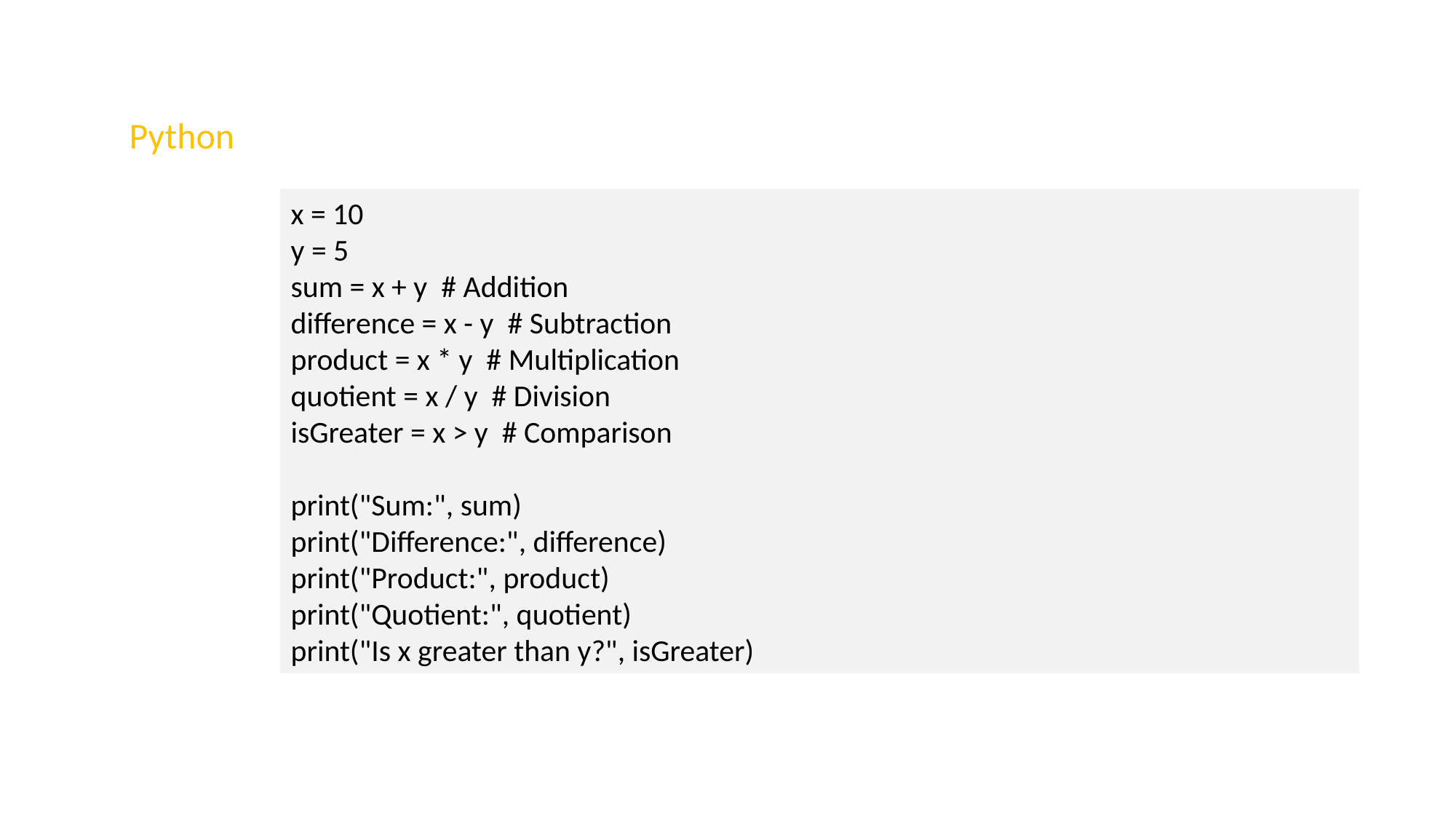

Python
x = 10
y = 5
sum = x + y  # Addition
difference = x - y  # Subtraction
product = x * y  # Multiplication
quotient = x / y  # Division
isGreater = x > y  # Comparison

print("Sum:", sum)
print("Difference:", difference)
print("Product:", product)
print("Quotient:", quotient)
print("Is x greater than y?", isGreater)